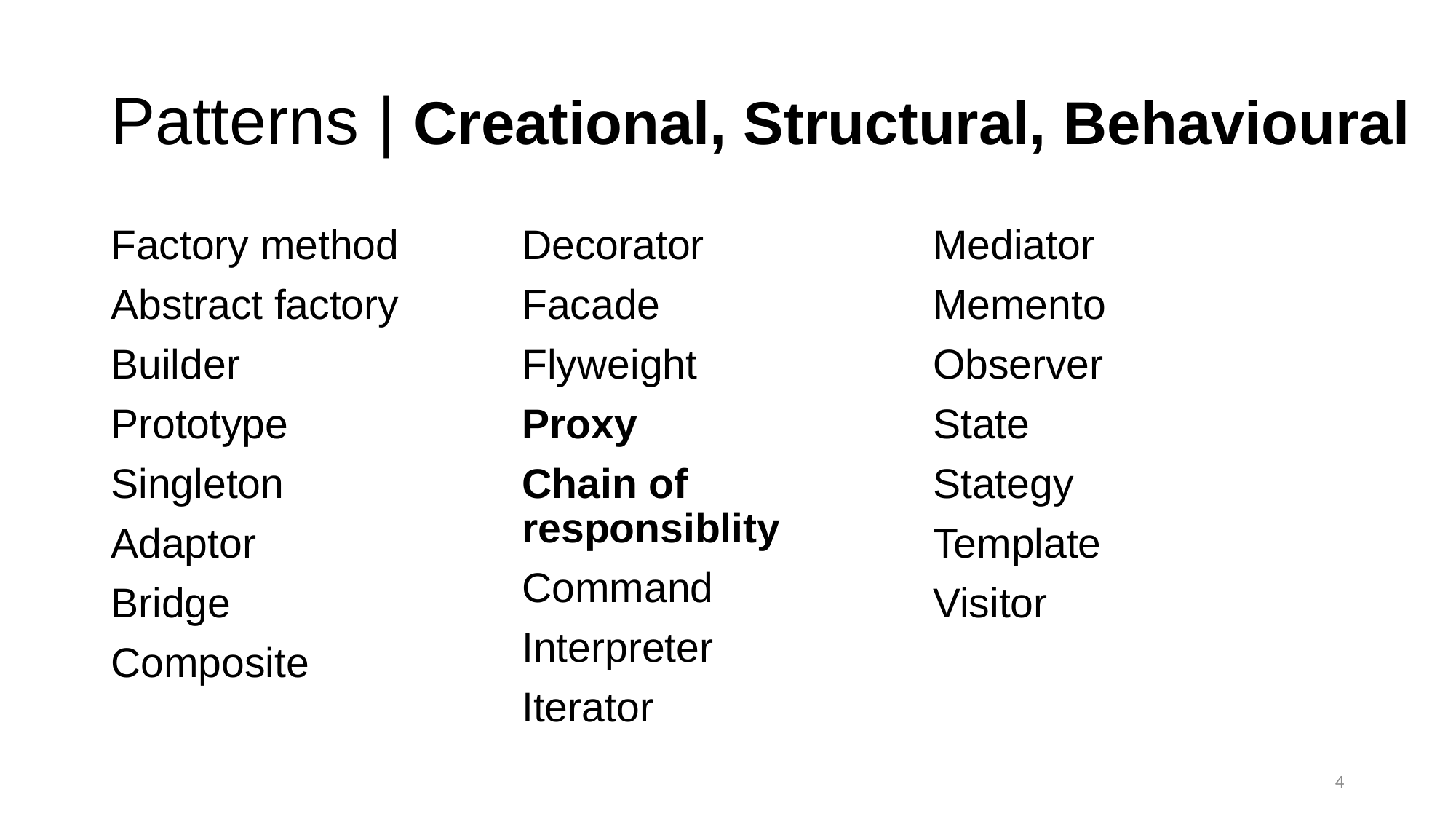

Patterns | Creational, Structural, Behavioural
Factory method
Abstract factory
Builder
Prototype
Singleton
Adaptor
Bridge
Composite
Decorator
Facade
Flyweight
Proxy
Chain of responsiblity
Command
Interpreter
Iterator
Mediator
Memento
Observer
State
Stategy
Template
Visitor

4